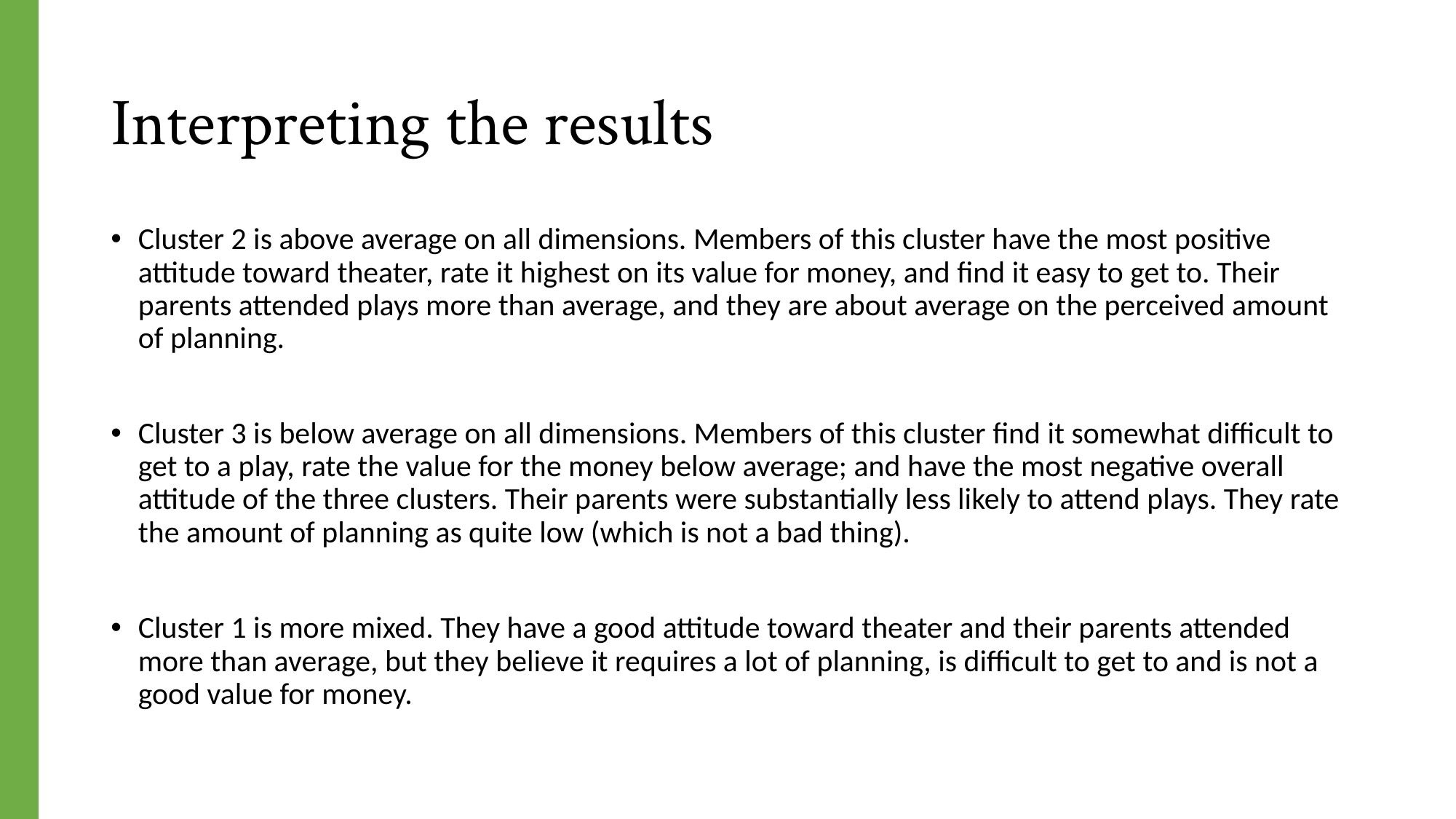

# Interpreting the results
Cluster 2 is above average on all dimensions. Members of this cluster have the most positive attitude toward theater, rate it highest on its value for money, and find it easy to get to. Their parents attended plays more than average, and they are about average on the perceived amount of planning.

Cluster 3 is below average on all dimensions. Members of this cluster find it somewhat difficult to get to a play, rate the value for the money below average; and have the most negative overall attitude of the three clusters. Their parents were substantially less likely to attend plays. They rate the amount of planning as quite low (which is not a bad thing).

Cluster 1 is more mixed. They have a good attitude toward theater and their parents attended more than average, but they believe it requires a lot of planning, is difficult to get to and is not a good value for money.